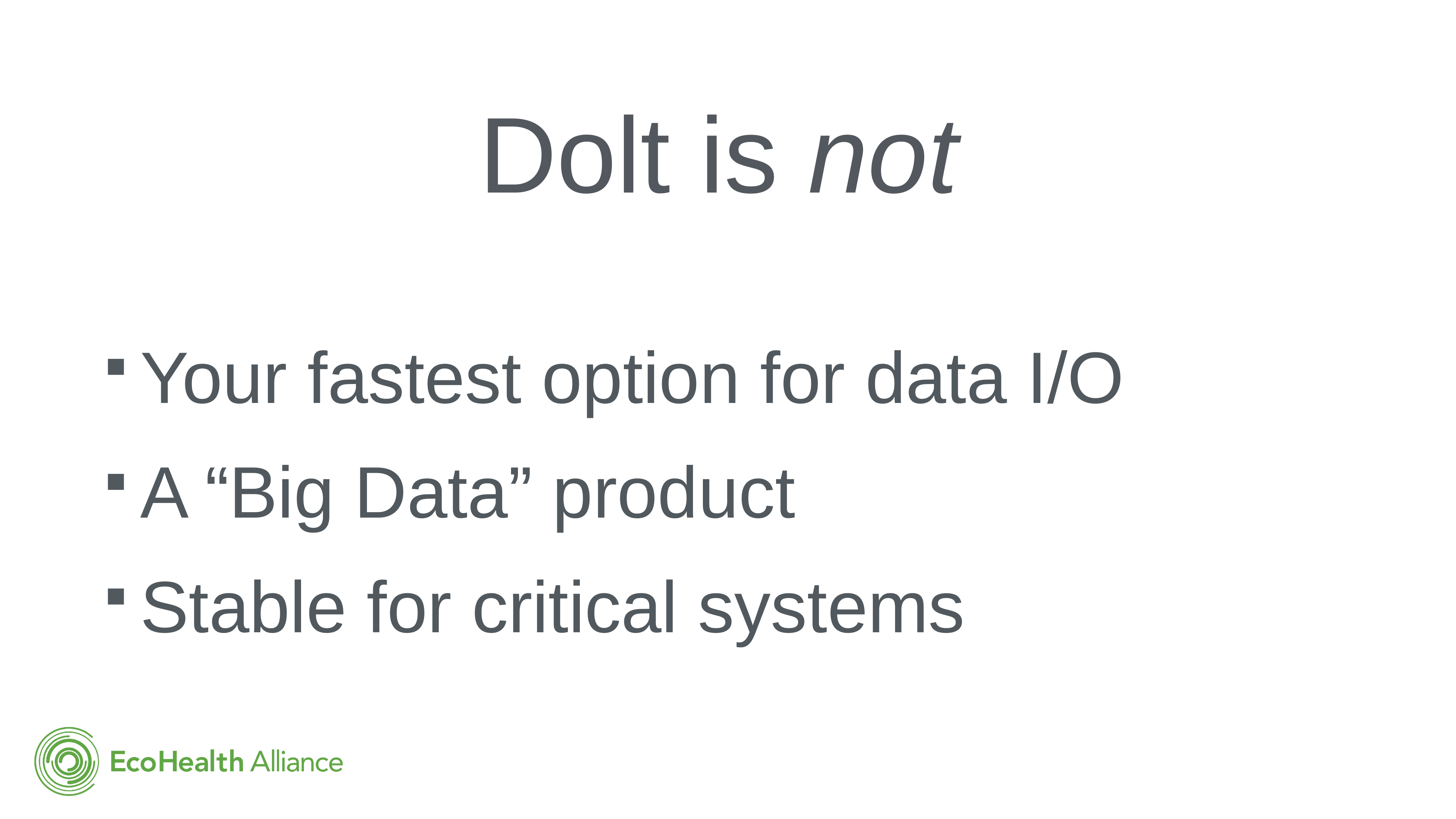

# Dolt is not
Your fastest option for data I/O
A “Big Data” product
Stable for critical systems